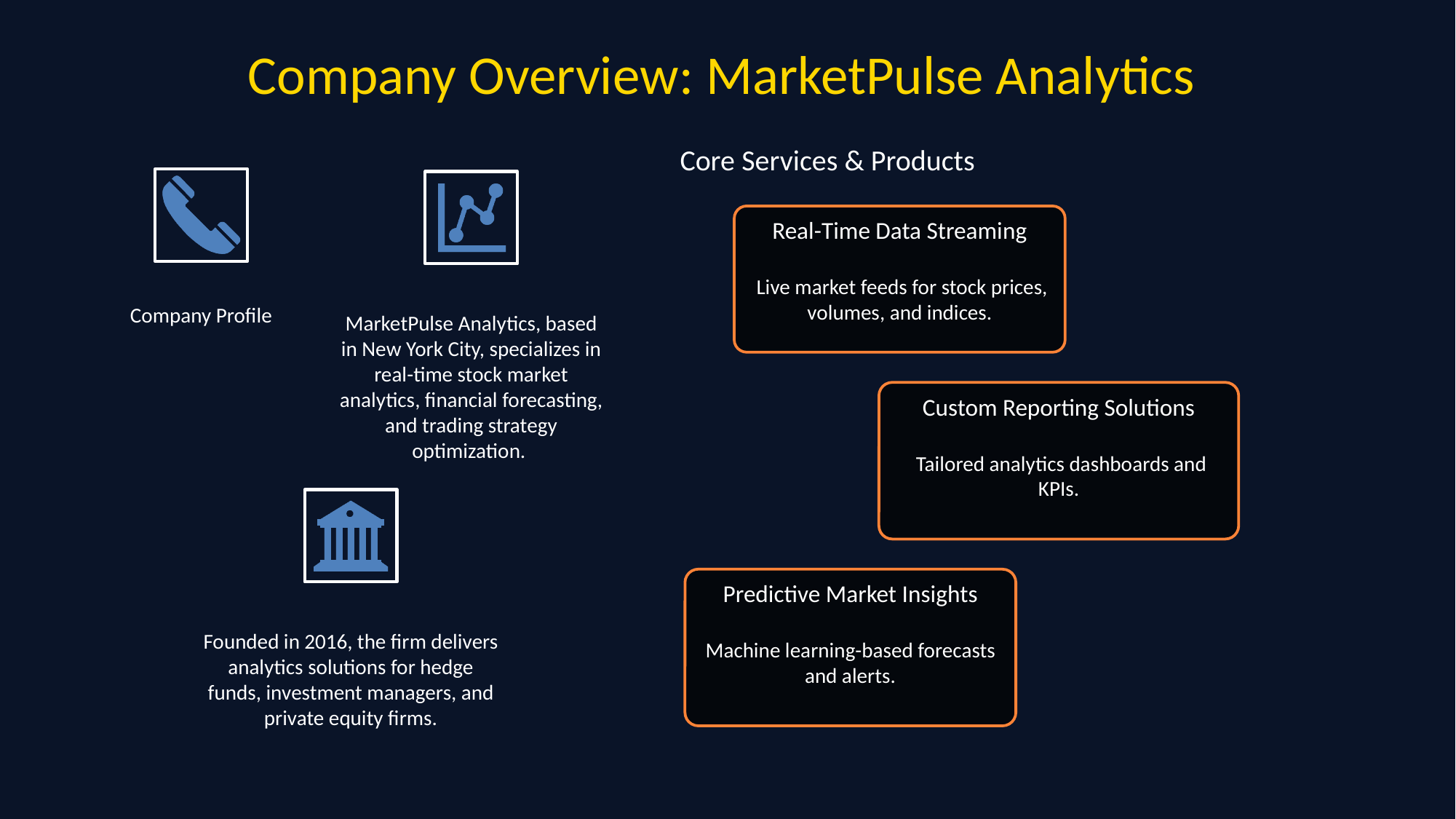

# Company Overview: MarketPulse Analytics
Company Profile
MarketPulse Analytics, based in New York City, specializes in real-time stock market analytics, financial forecasting, and trading strategy optimization.
Founded in 2016, the firm delivers analytics solutions for hedge funds, investment managers, and private equity firms.
Core Services & Products
Real-Time Data Streaming

 Live market feeds for stock prices, volumes, and indices.
Custom Reporting Solutions

 Tailored analytics dashboards and KPIs.

Predictive Market Insights

Machine learning-based forecasts and alerts.